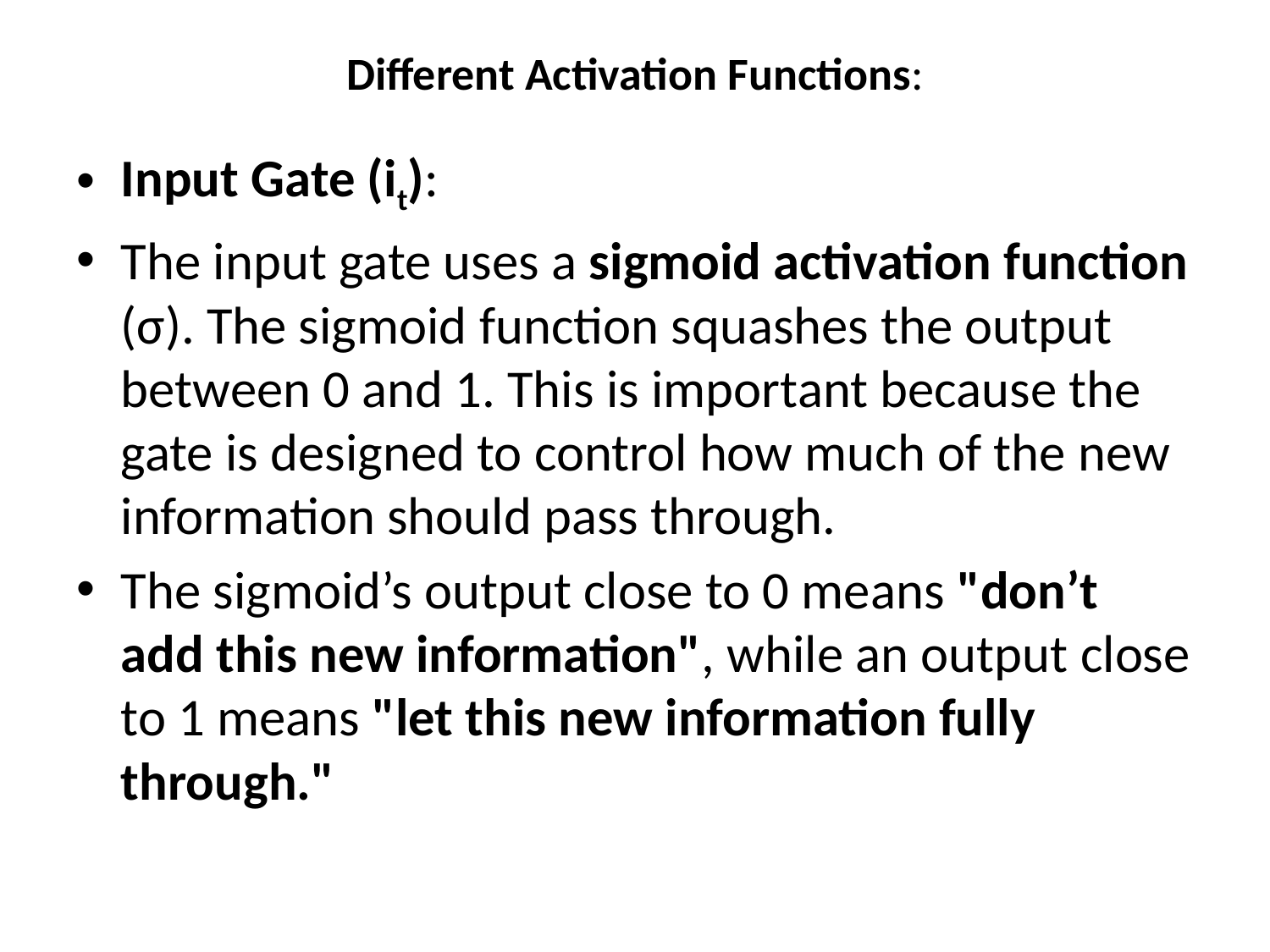

# Different Activation Functions:
Input Gate (it​):
The input gate uses a sigmoid activation function (σ). The sigmoid function squashes the output between 0 and 1. This is important because the gate is designed to control how much of the new information should pass through.
The sigmoid’s output close to 0 means "don’t add this new information", while an output close to 1 means "let this new information fully through."